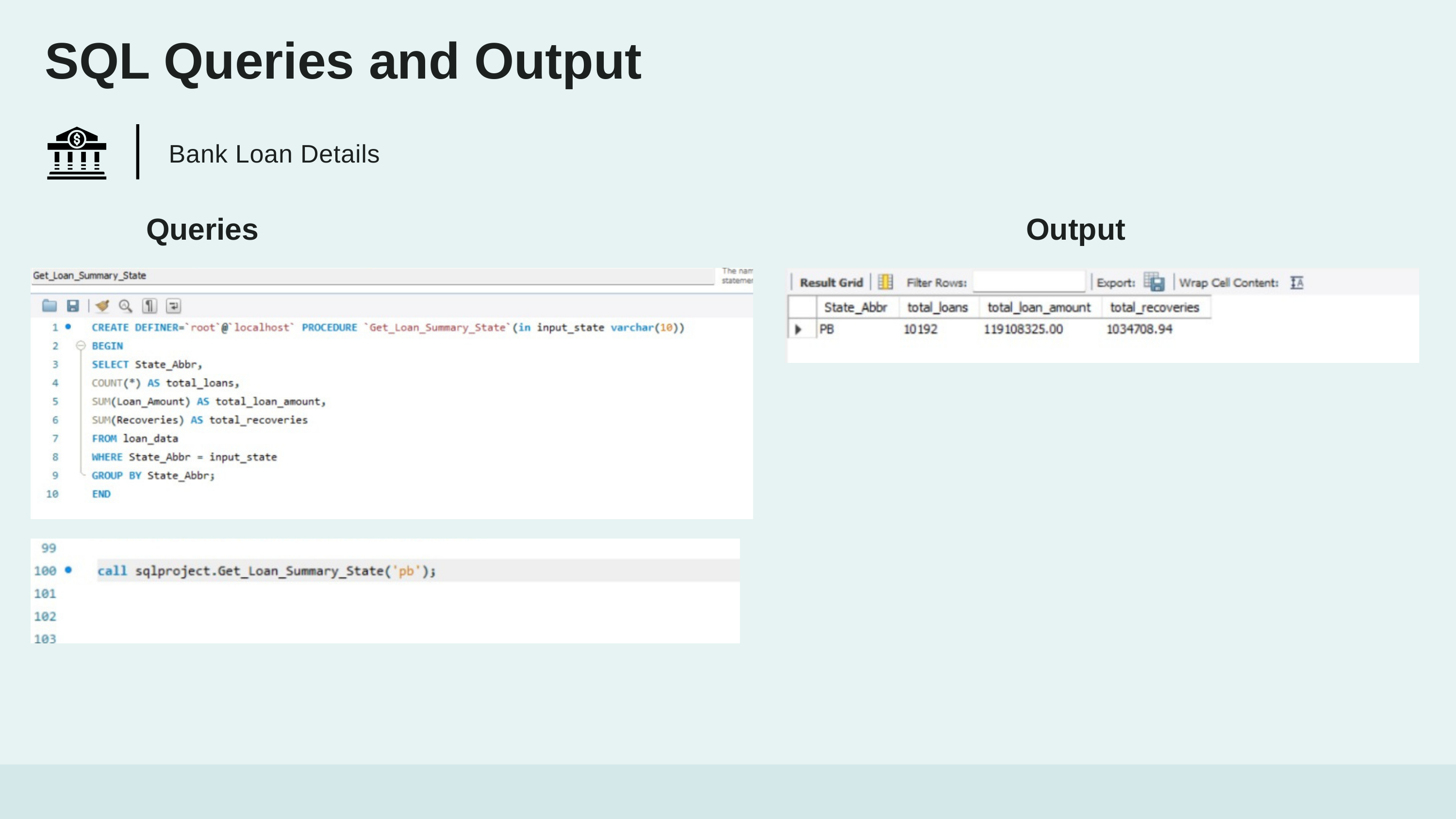

SQL Queries and Output

Bank Loan Details
 Queries
 Output